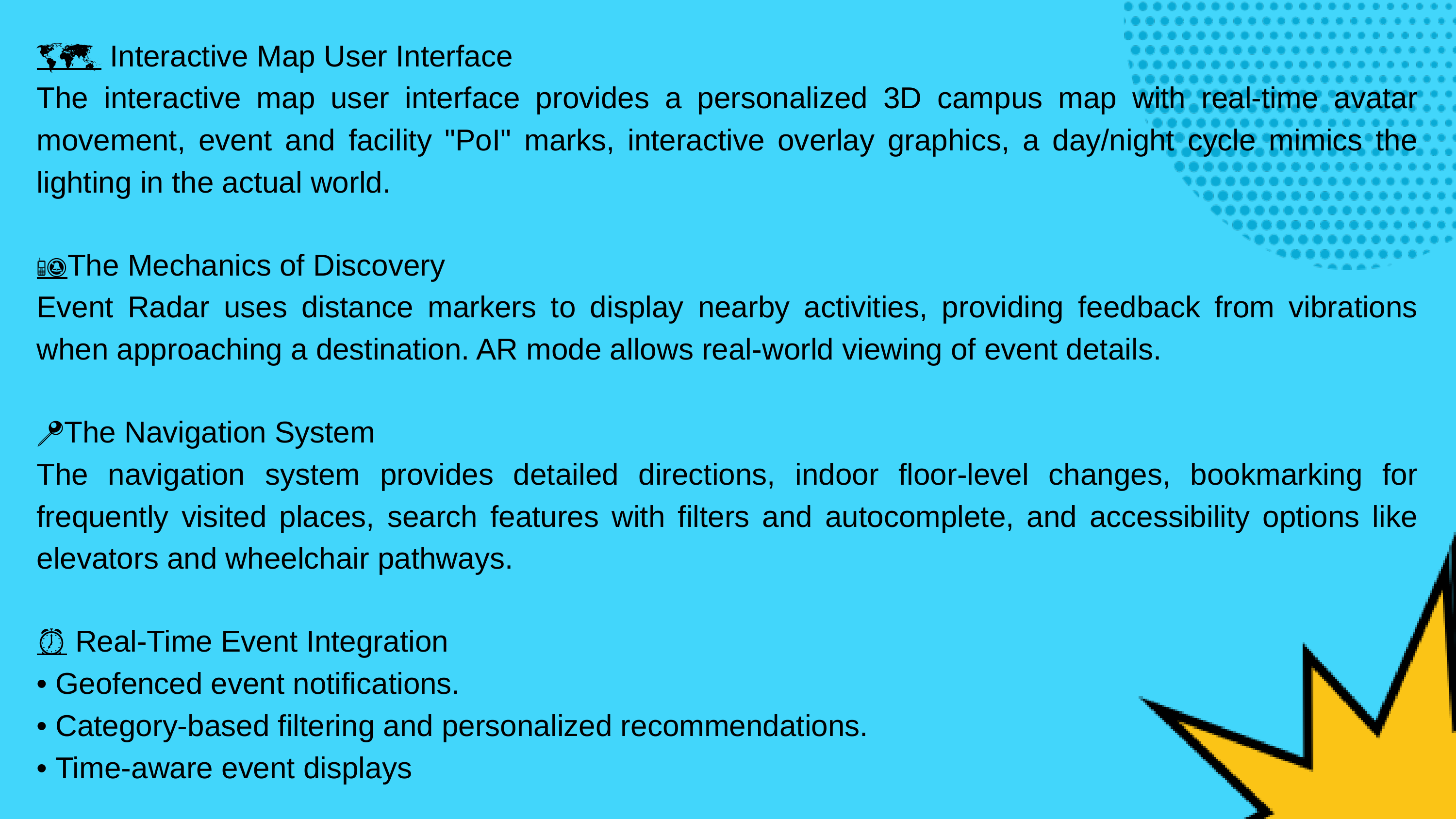

🗺️ Interactive Map User Interface
The interactive map user interface provides a personalized 3D campus map with real-time avatar movement, event and facility "PoI" marks, interactive overlay graphics, a day/night cycle mimics the lighting in the actual world.

📳The Mechanics of Discovery
Event Radar uses distance markers to display nearby activities, providing feedback from vibrations when approaching a destination. AR mode allows real-world viewing of event details.

📍The Navigation System
The navigation system provides detailed directions, indoor floor-level changes, bookmarking for frequently visited places, search features with filters and autocomplete, and accessibility options like elevators and wheelchair pathways.

⏰ Real-Time Event Integration
• Geofenced event notifications.
• Category-based filtering and personalized recommendations.
• Time-aware event displays